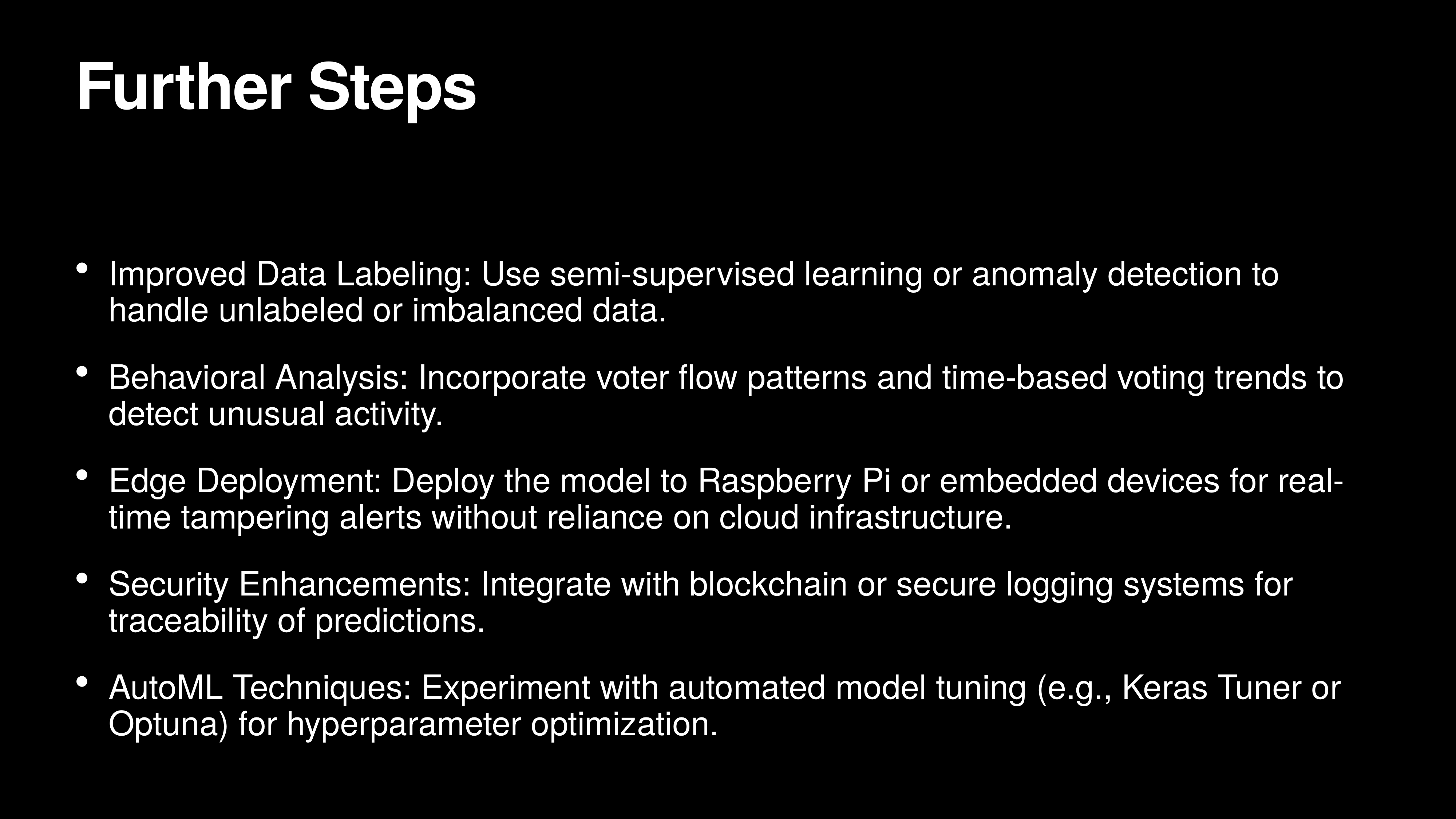

# Further Steps
Improved Data Labeling: Use semi-supervised learning or anomaly detection to handle unlabeled or imbalanced data.
Behavioral Analysis: Incorporate voter flow patterns and time-based voting trends to detect unusual activity.
Edge Deployment: Deploy the model to Raspberry Pi or embedded devices for real-time tampering alerts without reliance on cloud infrastructure.
Security Enhancements: Integrate with blockchain or secure logging systems for traceability of predictions.
AutoML Techniques: Experiment with automated model tuning (e.g., Keras Tuner or Optuna) for hyperparameter optimization.